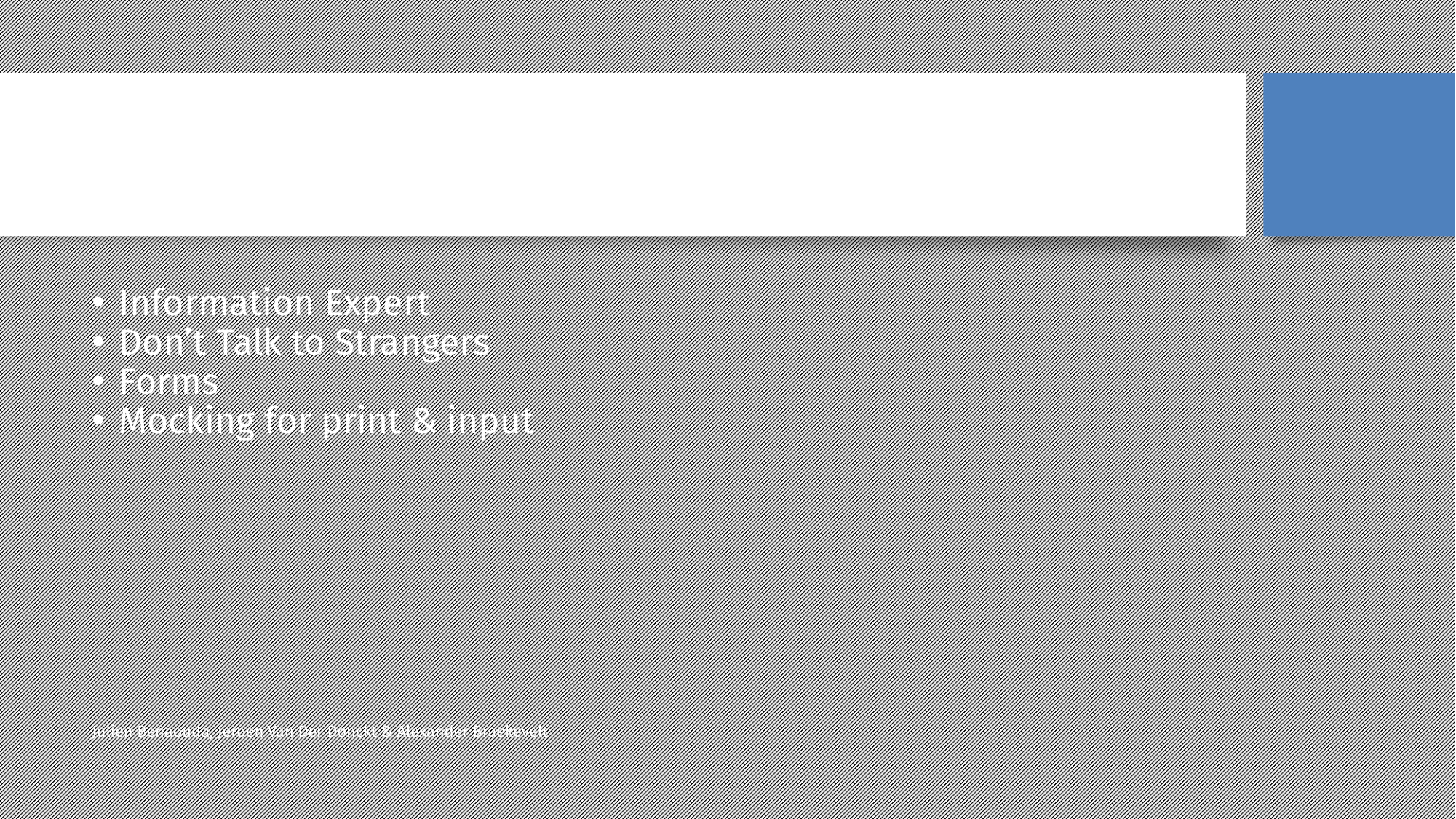

The UI class
Information Expert
Don’t Talk to Strangers
Forms
Mocking for print & input

Julien Benaouda, Jeroen Van Der Donckt & Alexander Braekevelt